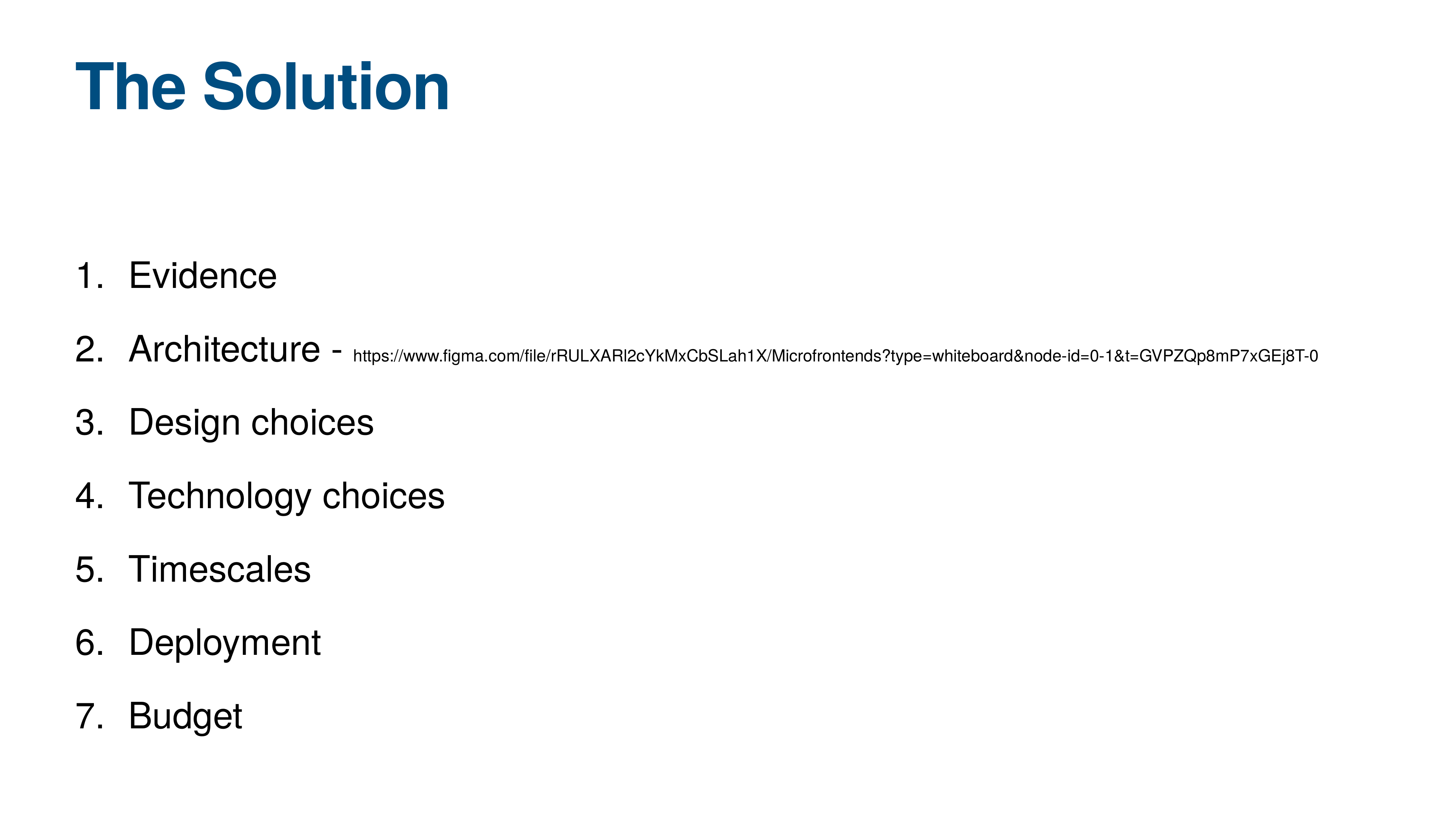

# The Solution
Evidence
Architecture - https://www.figma.com/file/rRULXARl2cYkMxCbSLah1X/Microfrontends?type=whiteboard&node-id=0-1&t=GVPZQp8mP7xGEj8T-0
Design choices
Technology choices
Timescales
Deployment
Budget